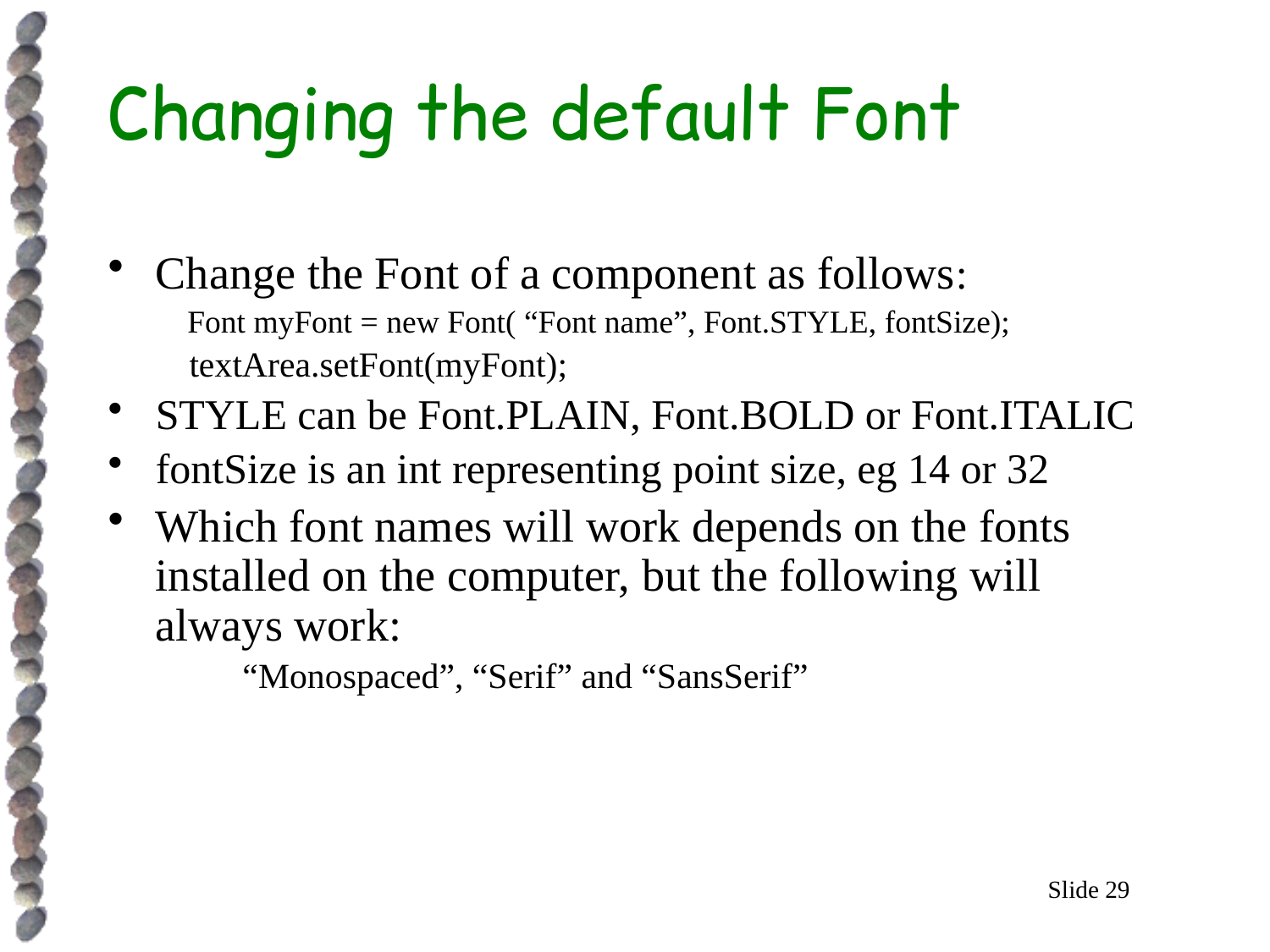

# Changing the default Font
Change the Font of a component as follows:
  Font myFont = new Font( “Font name”, Font.STYLE, fontSize);
  textArea.setFont(myFont);
STYLE can be Font.PLAIN, Font.BOLD or Font.ITALIC
fontSize is an int representing point size, eg 14 or 32
Which font names will work depends on the fonts installed on the computer, but the following will always work:
        “Monospaced”, “Serif” and “SansSerif”
Slide 29